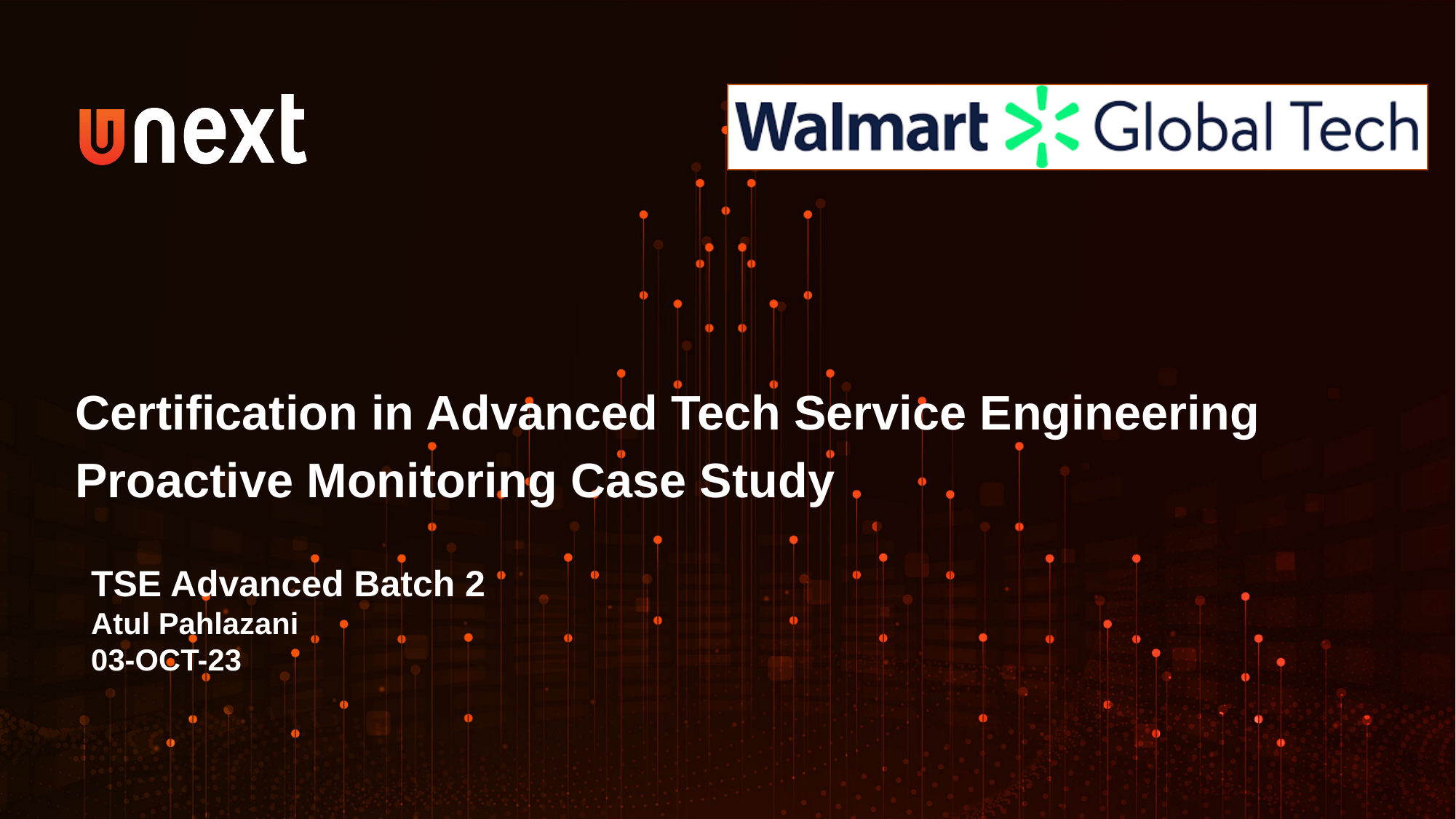

Certification in Advanced Tech Service Engineering
Proactive Monitoring Case Study

TSE Advanced Batch 2
Atul Pahlazani
03-OCT-23